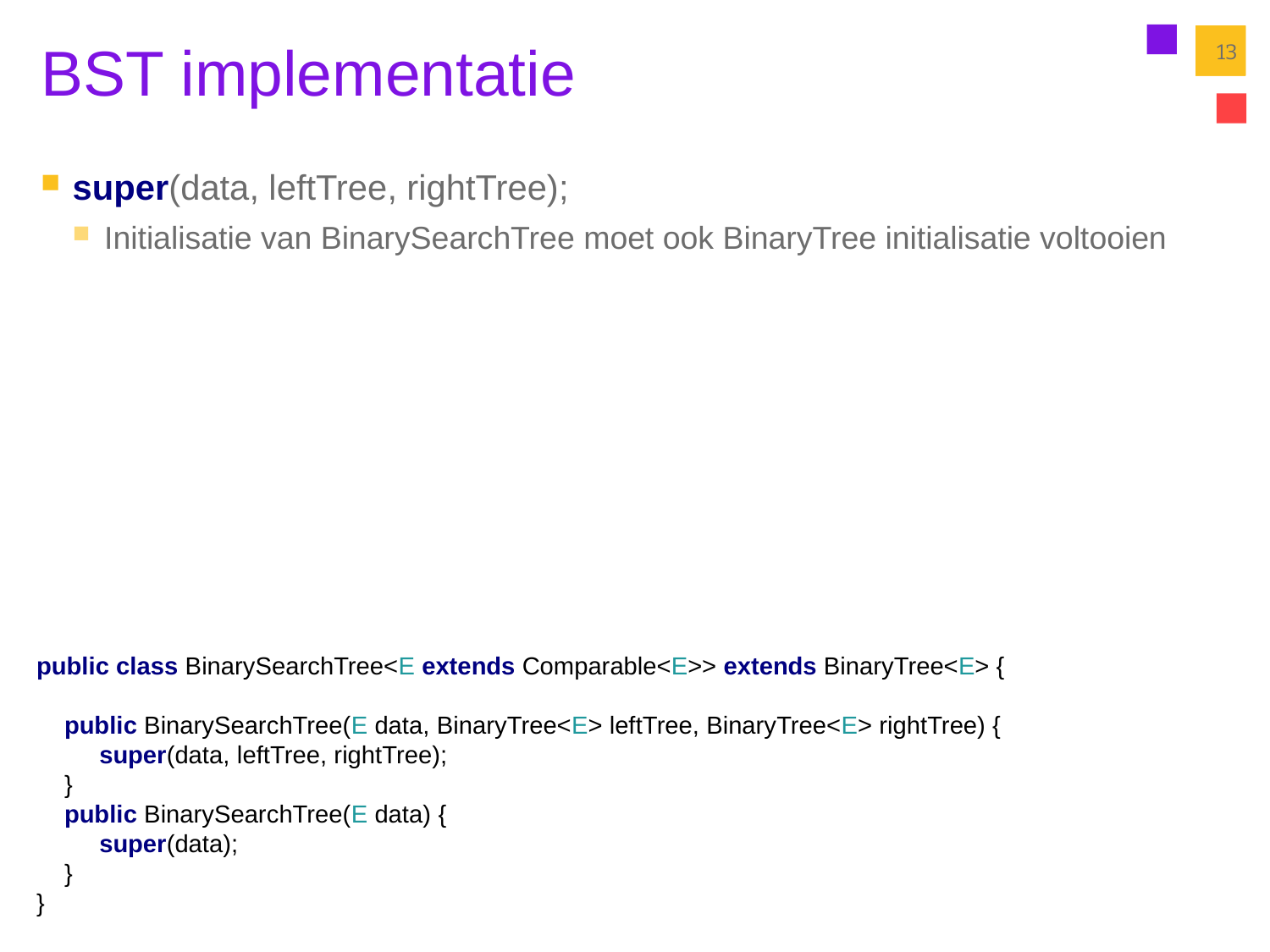

# BST implementatie
13
super(data, leftTree, rightTree);
Initialisatie van BinarySearchTree moet ook BinaryTree initialisatie voltooien

public class BinarySearchTree<E extends Comparable<E>> extends BinaryTree<E> {

    public BinarySearchTree(E data, BinaryTree<E> leftTree, BinaryTree<E> rightTree) {
         super(data, leftTree, rightTree);
    }
    public BinarySearchTree(E data) {
         super(data);
    }
}